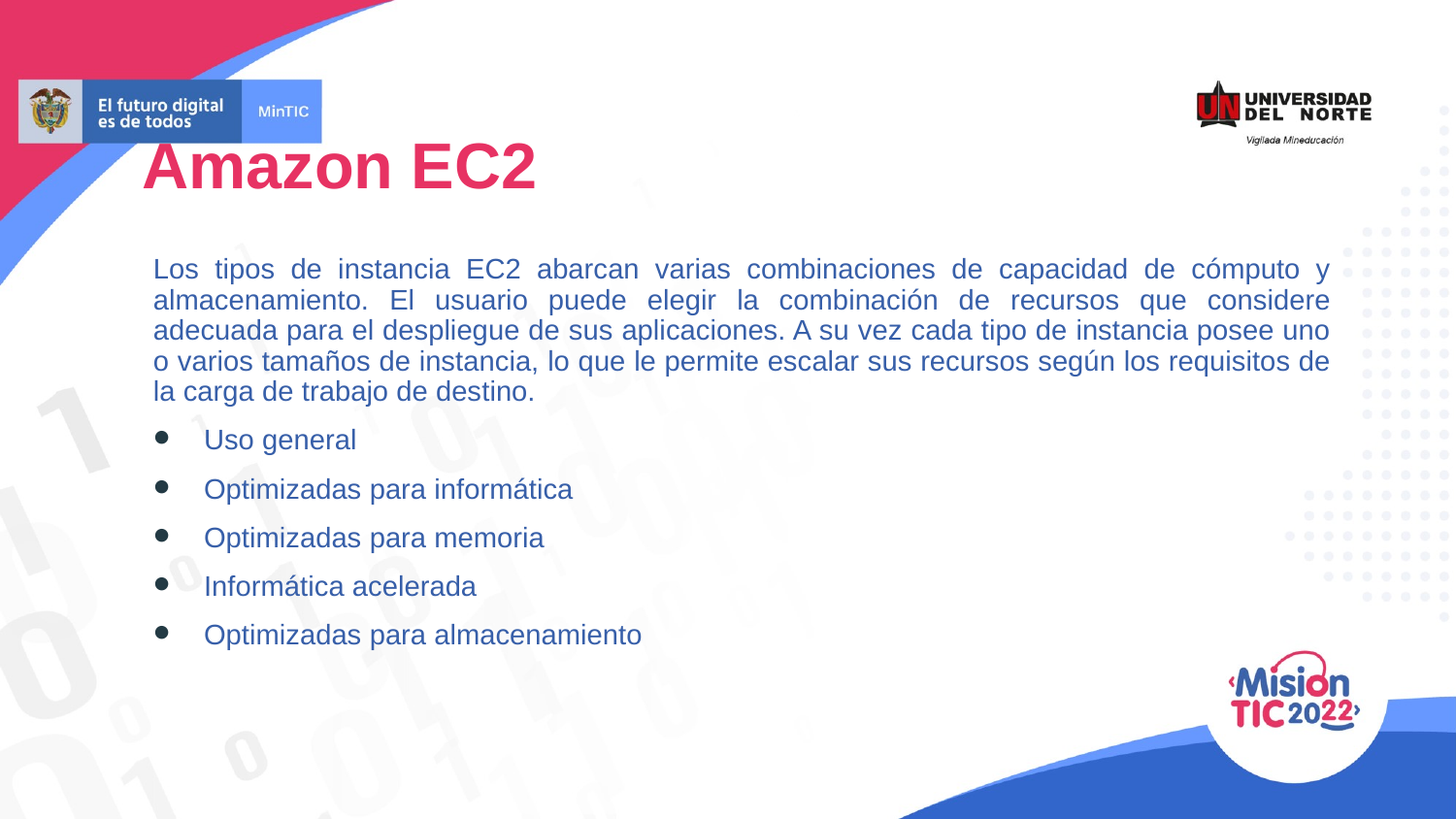

Amazon EC2
Los tipos de instancia EC2 abarcan varias combinaciones de capacidad de cómputo y almacenamiento. El usuario puede elegir la combinación de recursos que considere adecuada para el despliegue de sus aplicaciones. A su vez cada tipo de instancia posee uno o varios tamaños de instancia, lo que le permite escalar sus recursos según los requisitos de la carga de trabajo de destino.
Uso general
Optimizadas para informática
Optimizadas para memoria
Informática acelerada
Optimizadas para almacenamiento